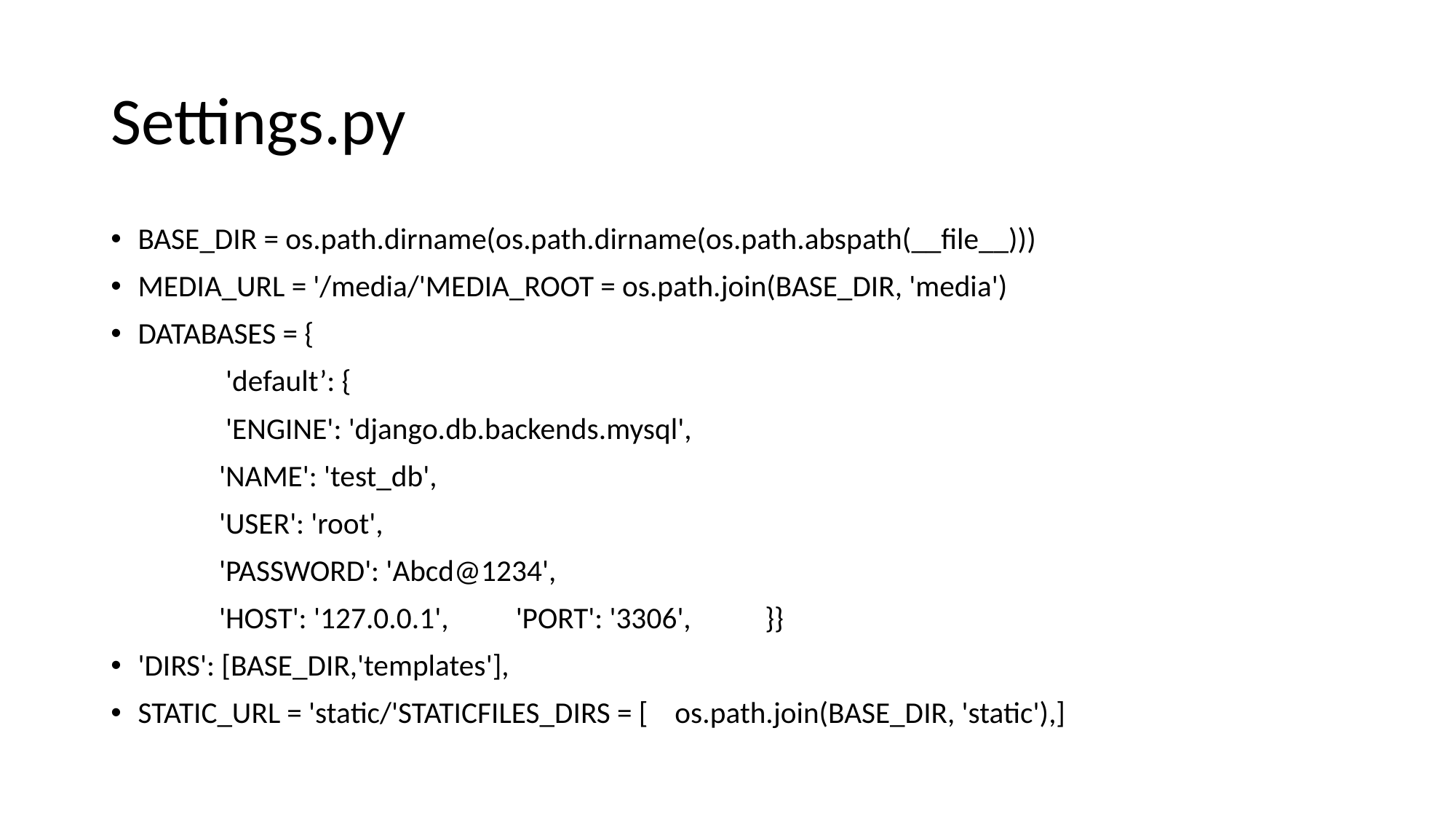

# Settings.py
BASE_DIR = os.path.dirname(os.path.dirname(os.path.abspath(__file__)))
MEDIA_URL = '/media/'MEDIA_ROOT = os.path.join(BASE_DIR, 'media')
DATABASES = {
	 'default’: {
		 'ENGINE': 'django.db.backends.mysql',
		'NAME': 'test_db',
		'USER': 'root',
		'PASSWORD': 'Abcd@1234',
		'HOST': '127.0.0.1',          'PORT': '3306',           }}
'DIRS': [BASE_DIR,'templates'],
STATIC_URL = 'static/'STATICFILES_DIRS = [    os.path.join(BASE_DIR, 'static'),]